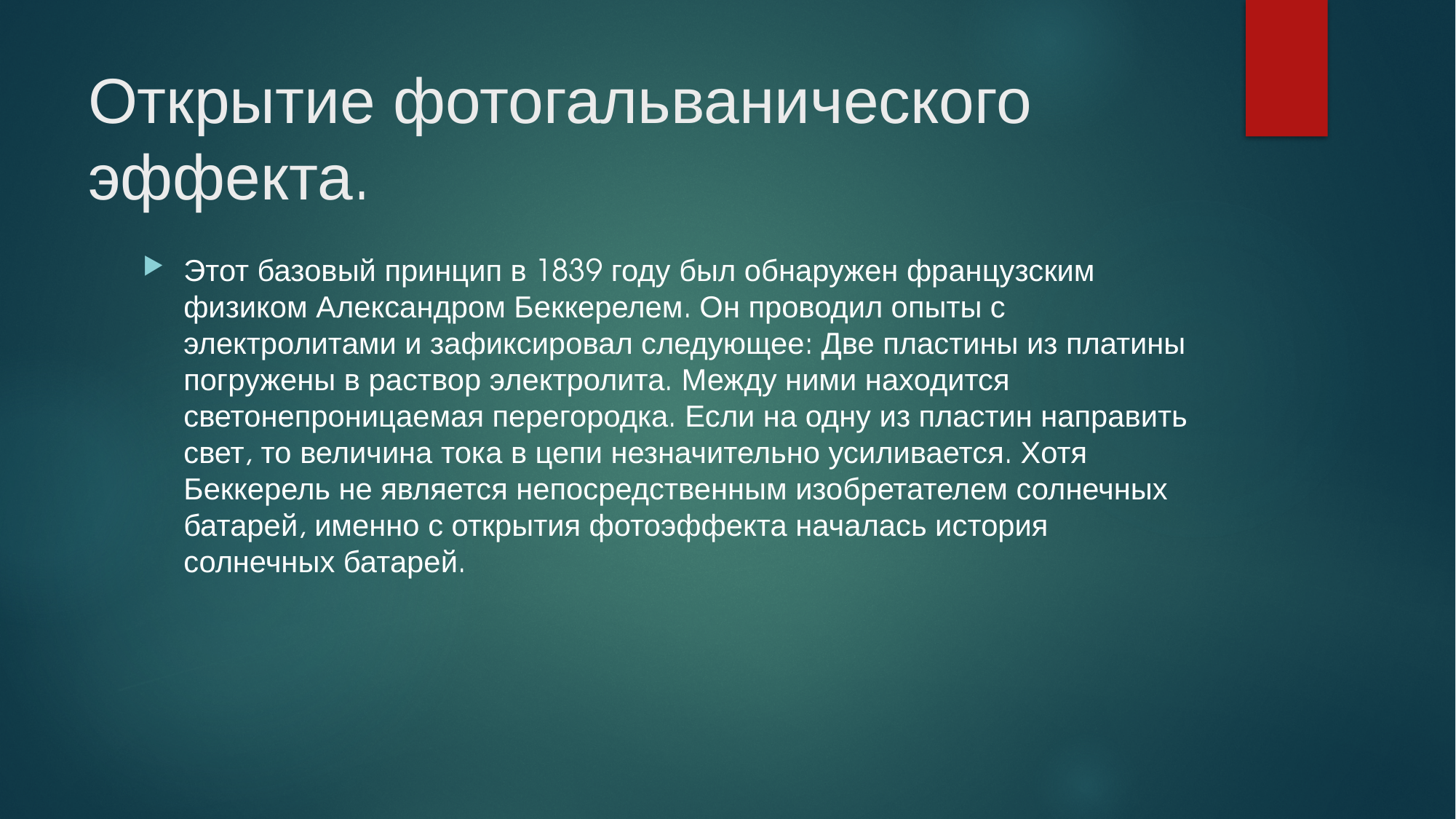

# Открытие фотогальванического эффекта.
Этот базовый принцип в 1839 году был обнаружен французским физиком Александром Беккерелем. Он проводил опыты с электролитами и зафиксировал следующее: Две пластины из платины погружены в раствор электролита. Между ними находится светонепроницаемая перегородка. Если на одну из пластин направить свет, то величина тока в цепи незначительно усиливается. Хотя Беккерель не является непосредственным изобретателем солнечных батарей, именно с открытия фотоэффекта началась история солнечных батарей.